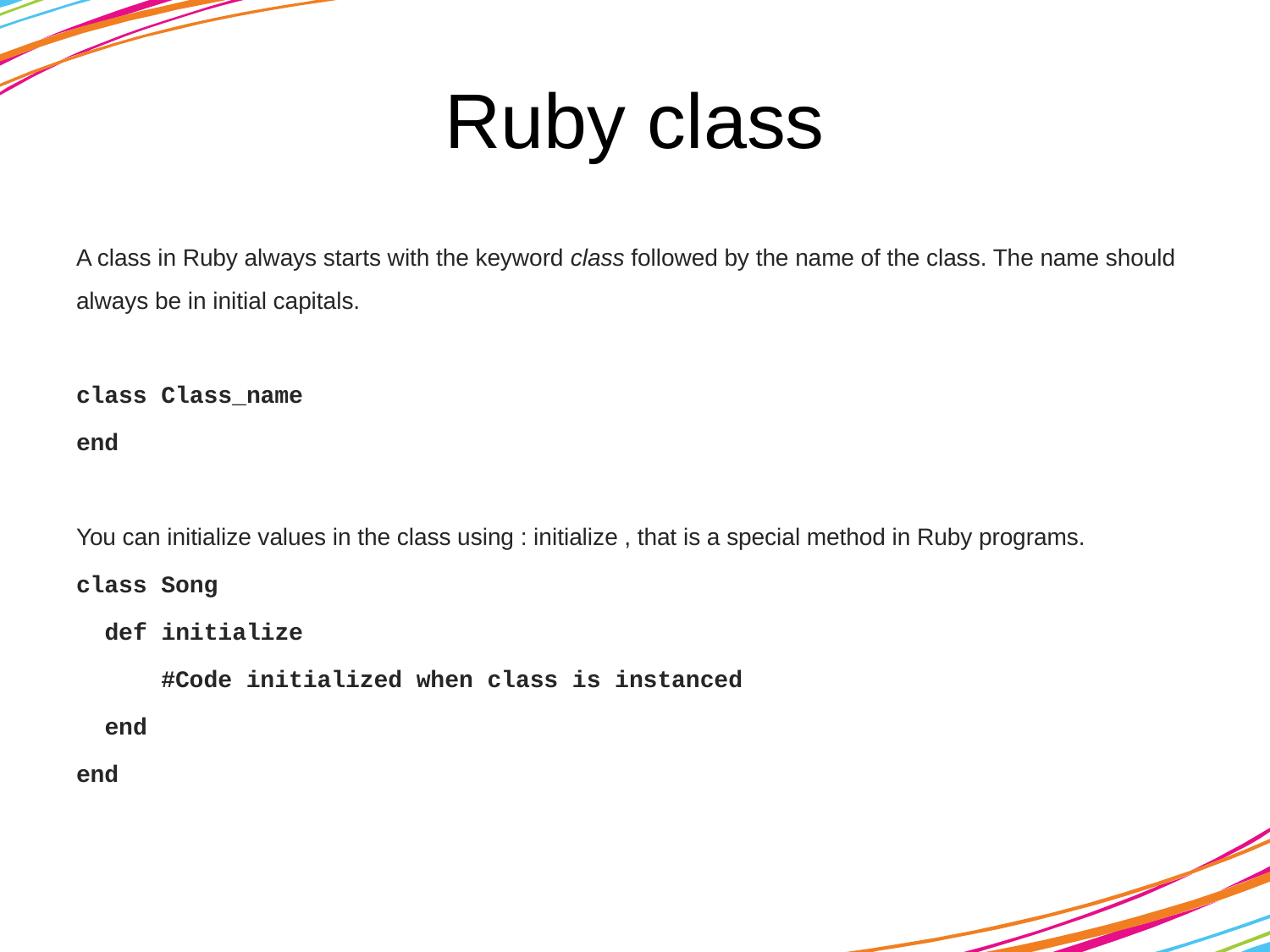

# Ruby class
A class in Ruby always starts with the keyword class followed by the name of the class. The name should always be in initial capitals.

class Class_name
end

You can initialize values in the class using : initialize , that is a special method in Ruby programs.
class Song
  def initialize
      #Code initialized when class is instanced
  end
end